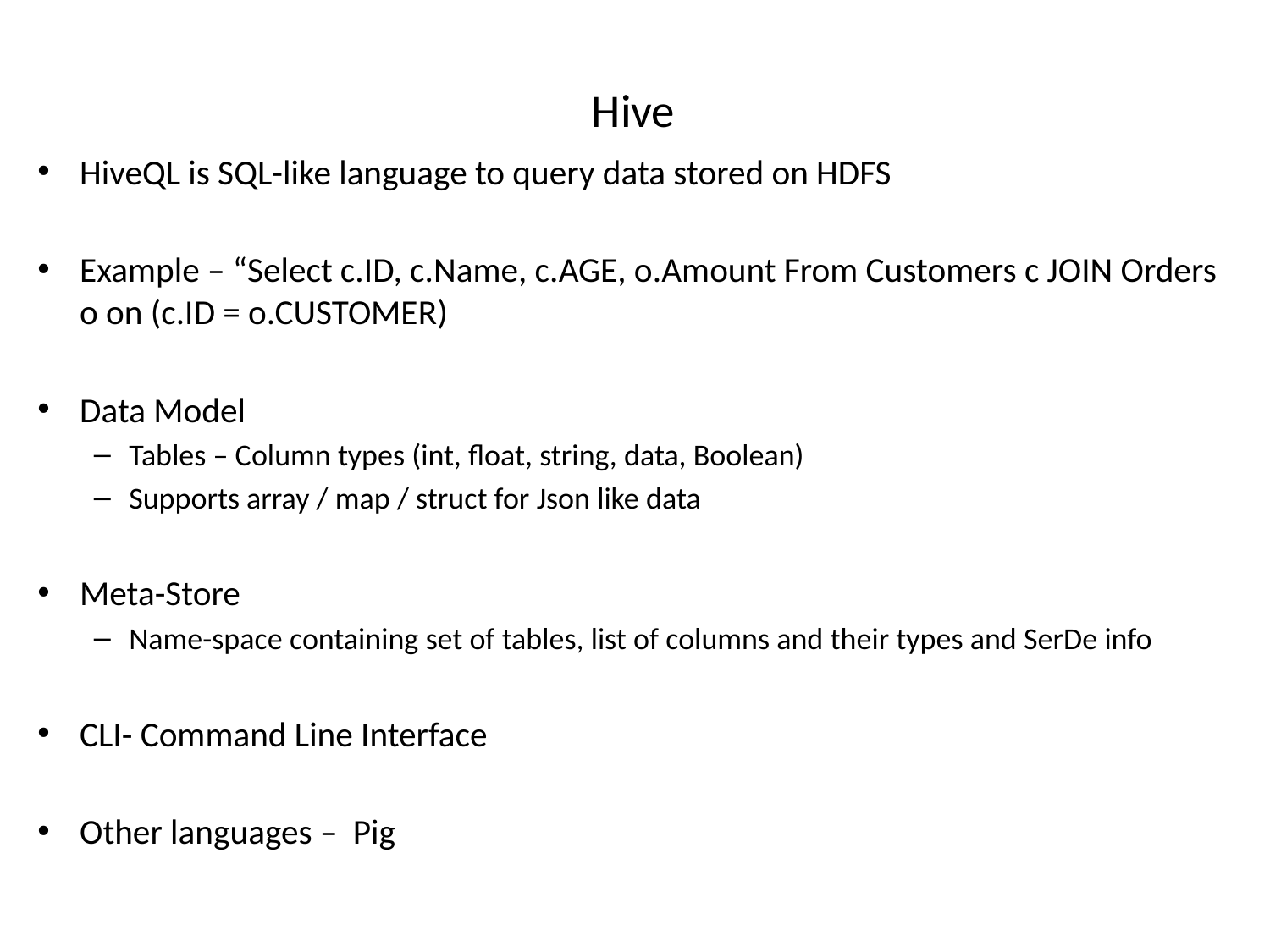

# Hive
HiveQL is SQL-like language to query data stored on HDFS

Example – “Select c.ID, c.Name, c.AGE, o.Amount From Customers c JOIN Orders o on (c.ID = o.CUSTOMER)

Data Model
Tables – Column types (int, float, string, data, Boolean)
Supports array / map / struct for Json like data

Meta-Store
Name-space containing set of tables, list of columns and their types and SerDe info

CLI- Command Line Interface

Other languages –  Pig